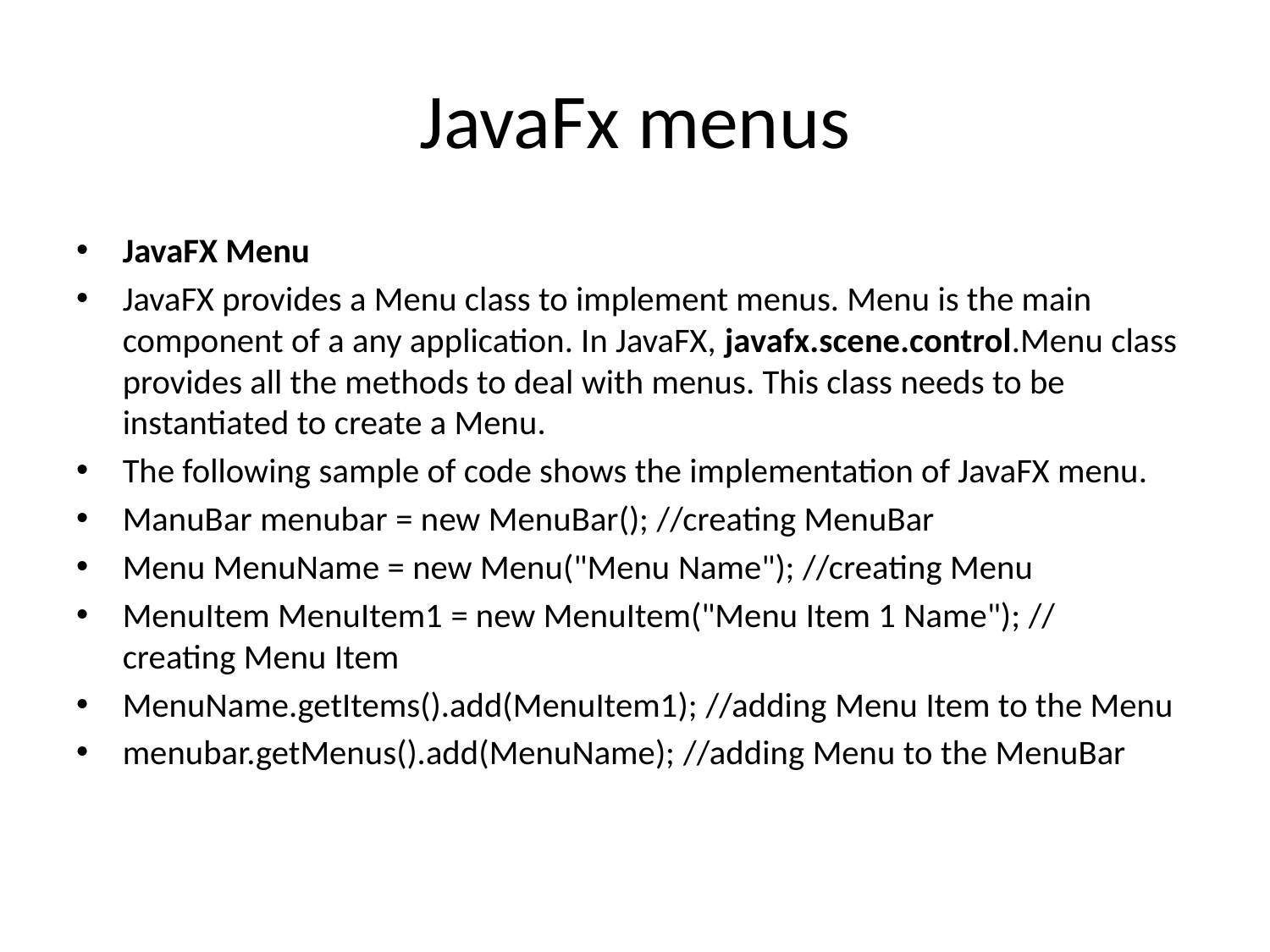

# JavaFx menus
JavaFX Menu
JavaFX provides a Menu class to implement menus. Menu is the main component of a any application. In JavaFX, javafx.scene.control.Menu class provides all the methods to deal with menus. This class needs to be instantiated to create a Menu.
The following sample of code shows the implementation of JavaFX menu.
ManuBar menubar = new MenuBar(); //creating MenuBar
Menu MenuName = new Menu("Menu Name"); //creating Menu
MenuItem MenuItem1 = new MenuItem("Menu Item 1 Name"); //creating Menu Item
MenuName.getItems().add(MenuItem1); //adding Menu Item to the Menu
menubar.getMenus().add(MenuName); //adding Menu to the MenuBar